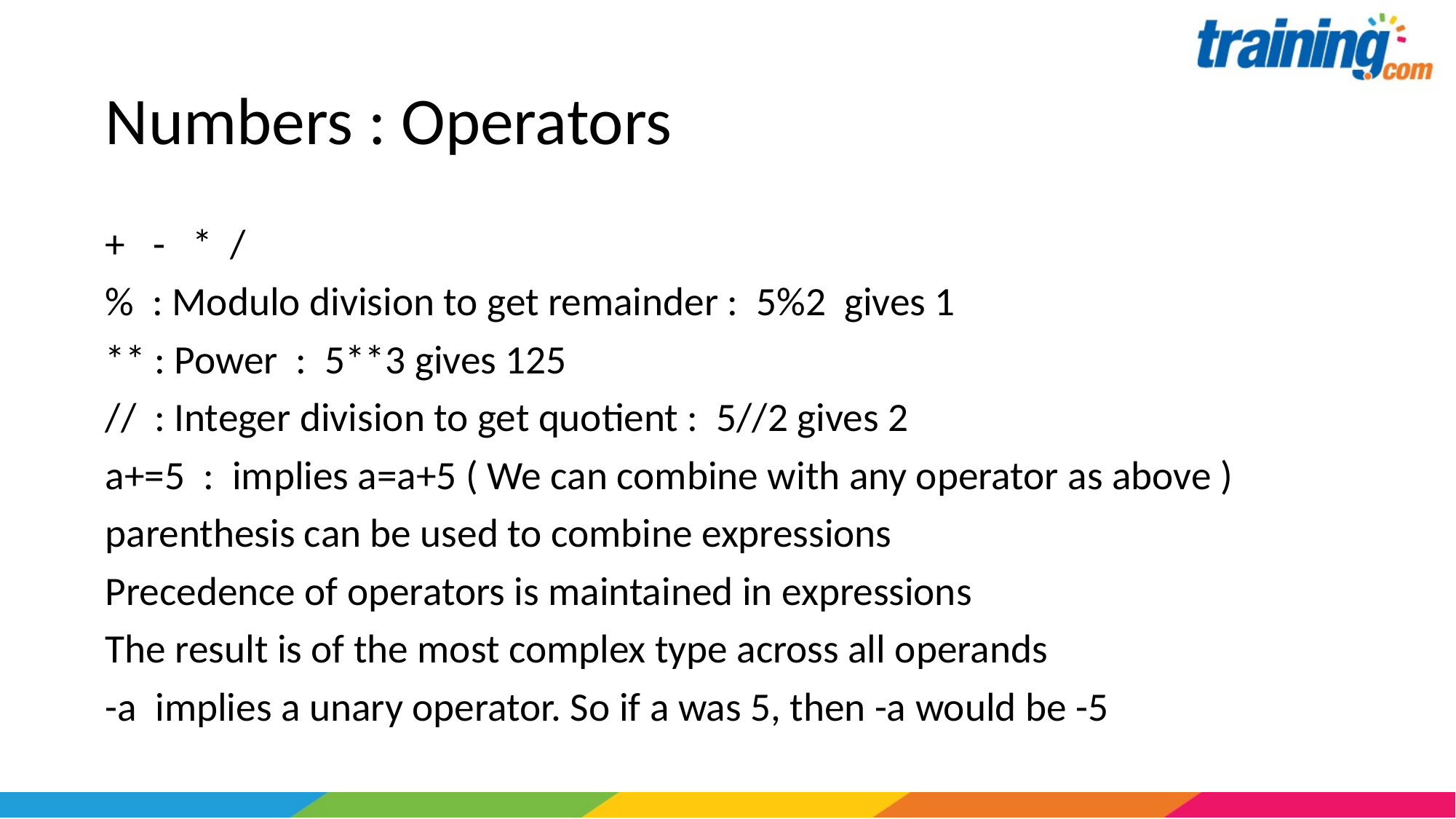

# Numbers : Operators
+   -   *  /
%  : Modulo division to get remainder :  5%2  gives 1
** : Power  :  5**3 gives 125
//  : Integer division to get quotient :  5//2 gives 2
a+=5  :  implies a=a+5 ( We can combine with any operator as above )
parenthesis can be used to combine expressions
Precedence of operators is maintained in expressions
The result is of the most complex type across all operands
-a  implies a unary operator. So if a was 5, then -a would be -5